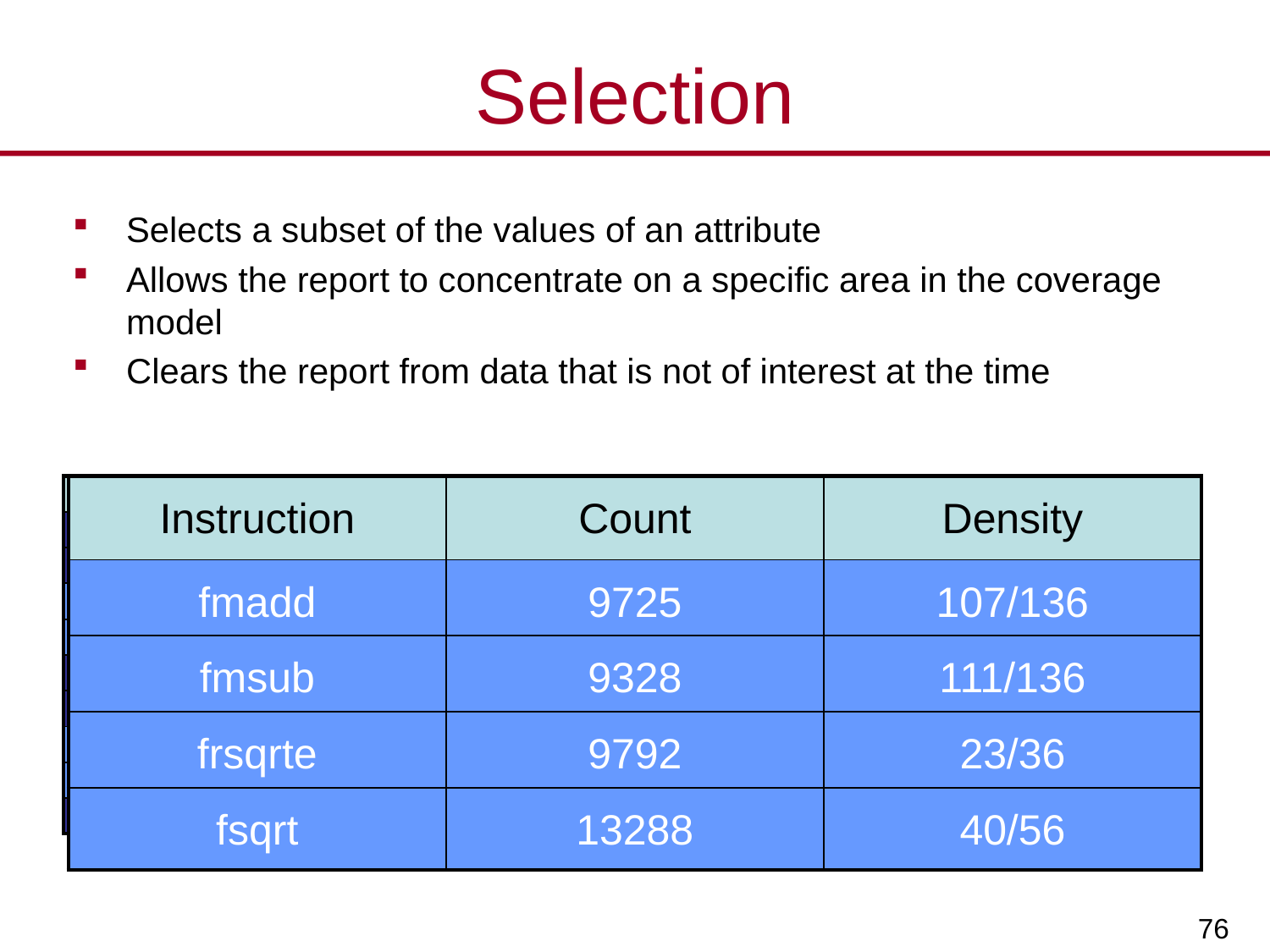

# Selection
Selects a subset of the values of an attribute
Allows the report to concentrate on a specific area in the coverage model
Clears the report from data that is not of interest at the time
| Instruction | Count | Density |
| --- | --- | --- |
| fadd | 12321 | 127/136 |
| fdiv | 11729 | 101/136 |
| fmadd | 9725 | 107/136 |
| fmsub | 9328 | 111/136 |
| fmul | 4232 | 94/136 |
| fres | 10373 | 105/136 |
| frsqrte | 9792 | 23/36 |
| fsqrt | 13288 | 40/56 |
| fsub | 10923 | 122/136 |
| Instruction | Count | Density |
| --- | --- | --- |
| fmadd | 9725 | 107/136 |
| fmsub | 9328 | 111/136 |
| frsqrte | 9792 | 23/36 |
| fsqrt | 13288 | 40/56 |